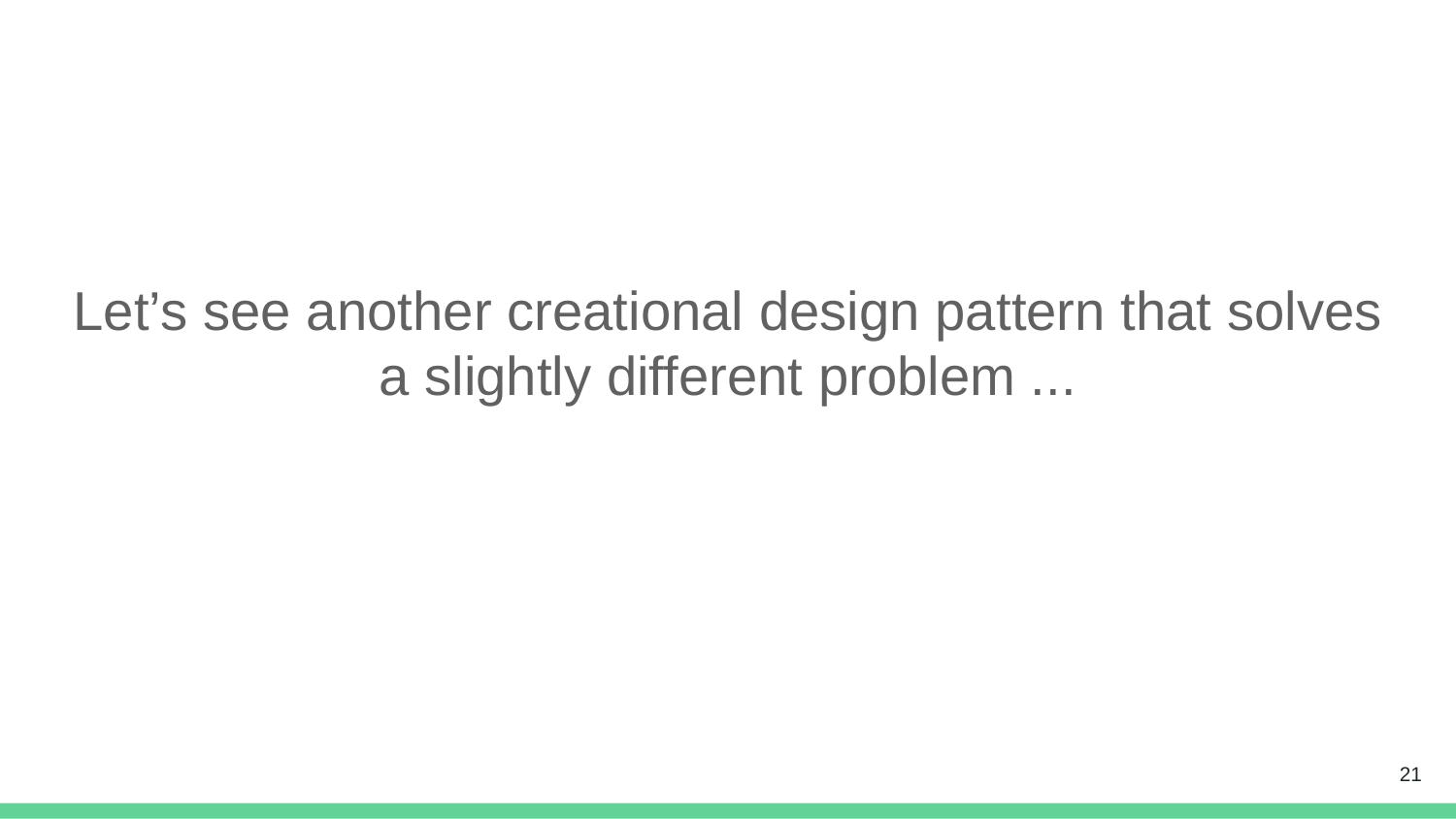

Let’s see another creational design pattern that solves a slightly different problem ...
21